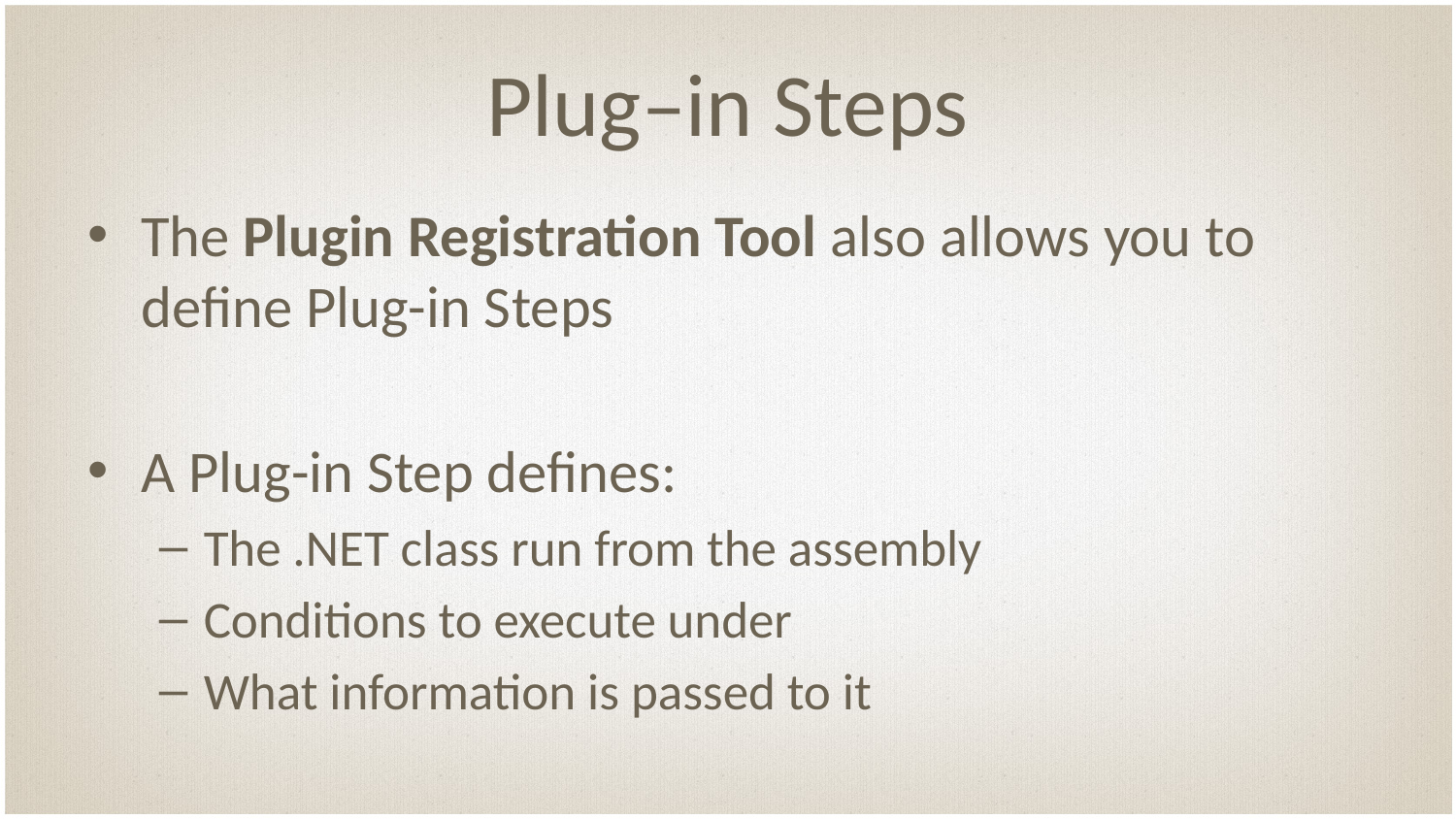

# Plug–in Steps
The Plugin Registration Tool also allows you to define Plug-in Steps

A Plug-in Step defines:
The .NET class run from the assembly
Conditions to execute under
What information is passed to it